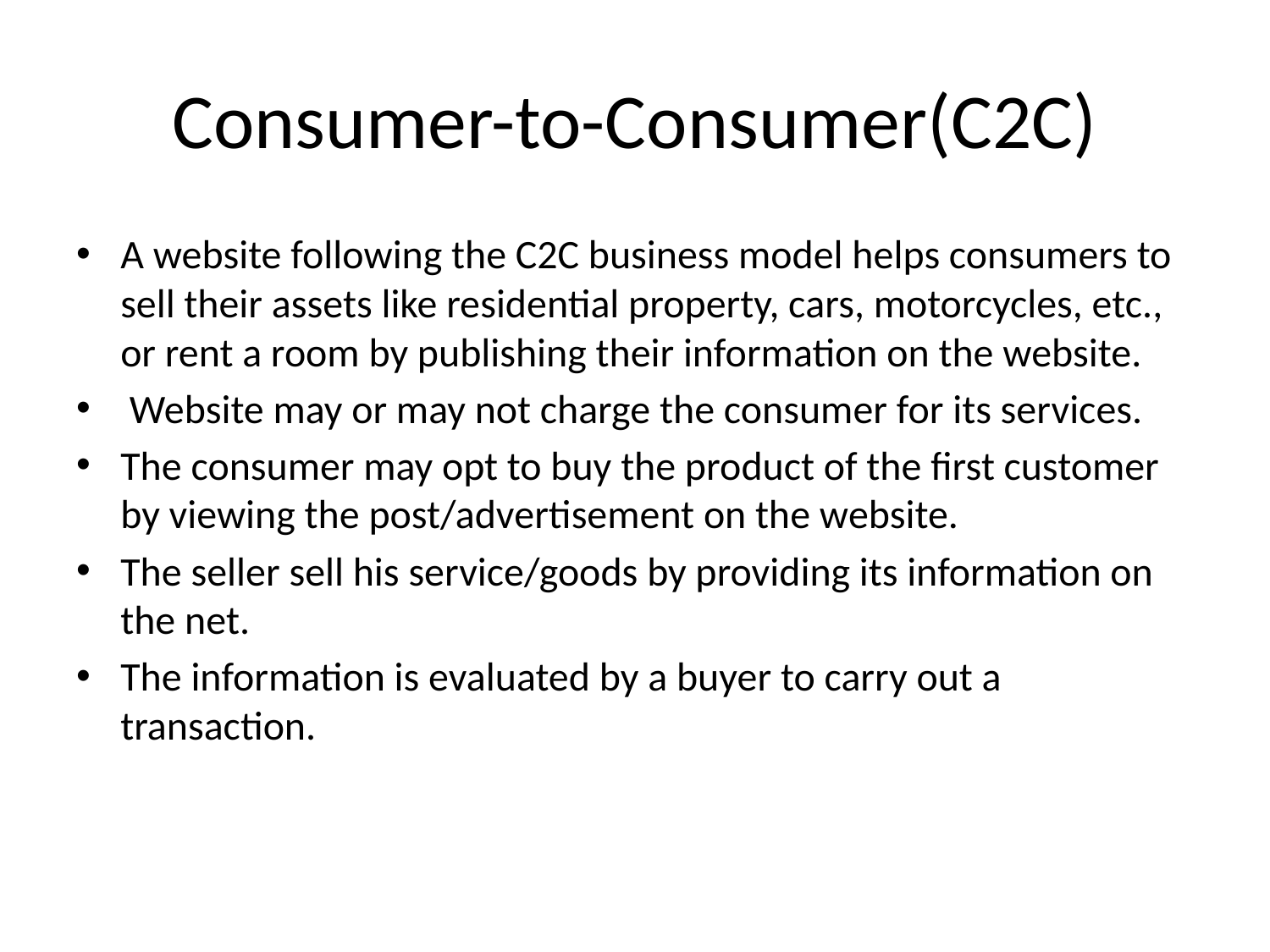

# Consumer-to-Consumer(C2C)
A website following the C2C business model helps consumers to sell their assets like residential property, cars, motorcycles, etc., or rent a room by publishing their information on the website.
 Website may or may not charge the consumer for its services.
The consumer may opt to buy the product of the first customer by viewing the post/advertisement on the website.
The seller sell his service/goods by providing its information on the net.
The information is evaluated by a buyer to carry out a transaction.